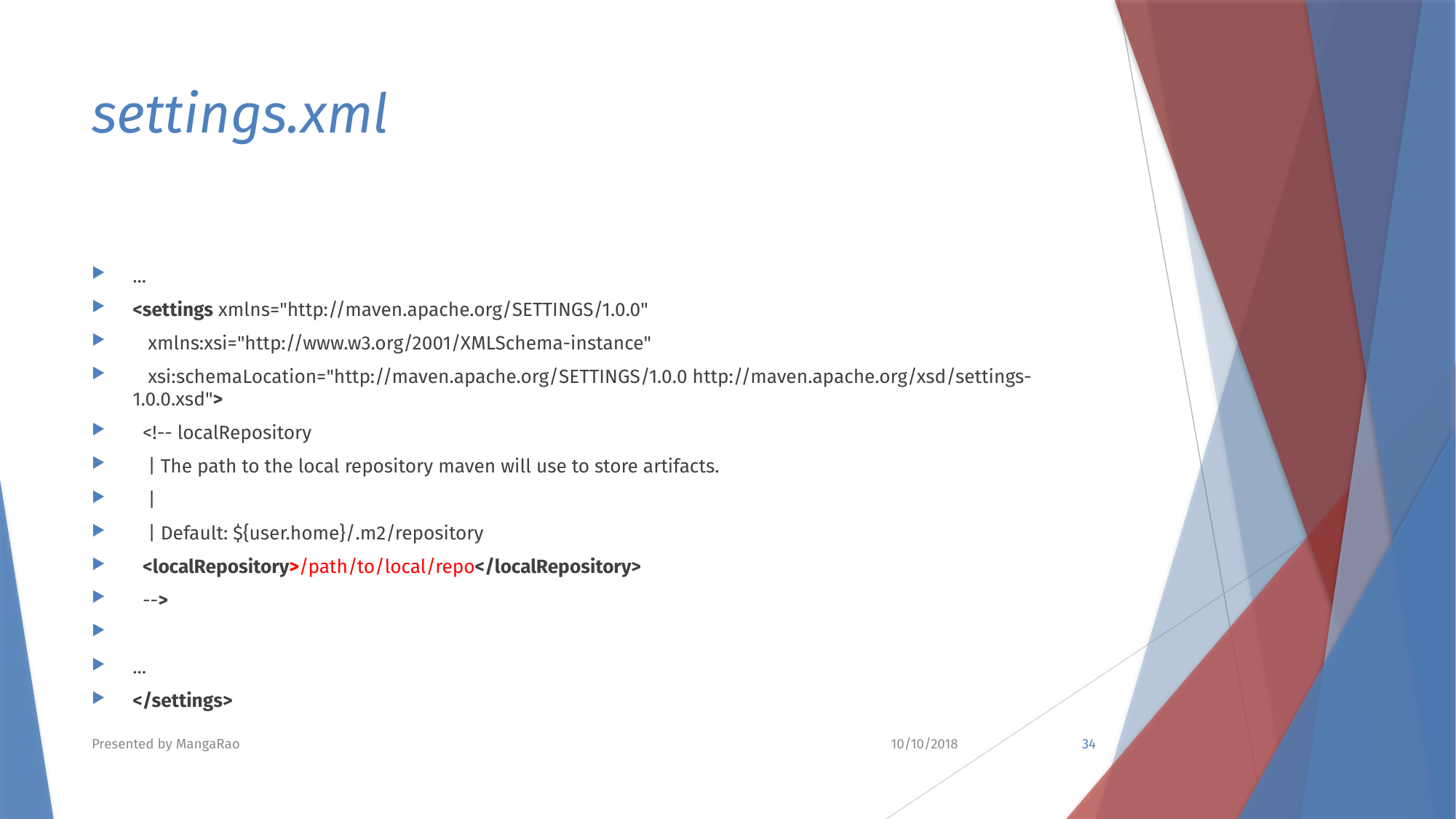

# settings.xml
...
<settings xmlns="http://maven.apache.org/SETTINGS/1.0.0"
   xmlns:xsi="http://www.w3.org/2001/XMLSchema-instance"
   xsi:schemaLocation="http://maven.apache.org/SETTINGS/1.0.0 http://maven.apache.org/xsd/settings-1.0.0.xsd">
  <!-- localRepository
   | The path to the local repository maven will use to store artifacts.
   |
   | Default: ${user.home}/.m2/repository
  <localRepository>/path/to/local/repo</localRepository>
  -->

...
</settings>

Presented by MangaRao
10/10/2018
34